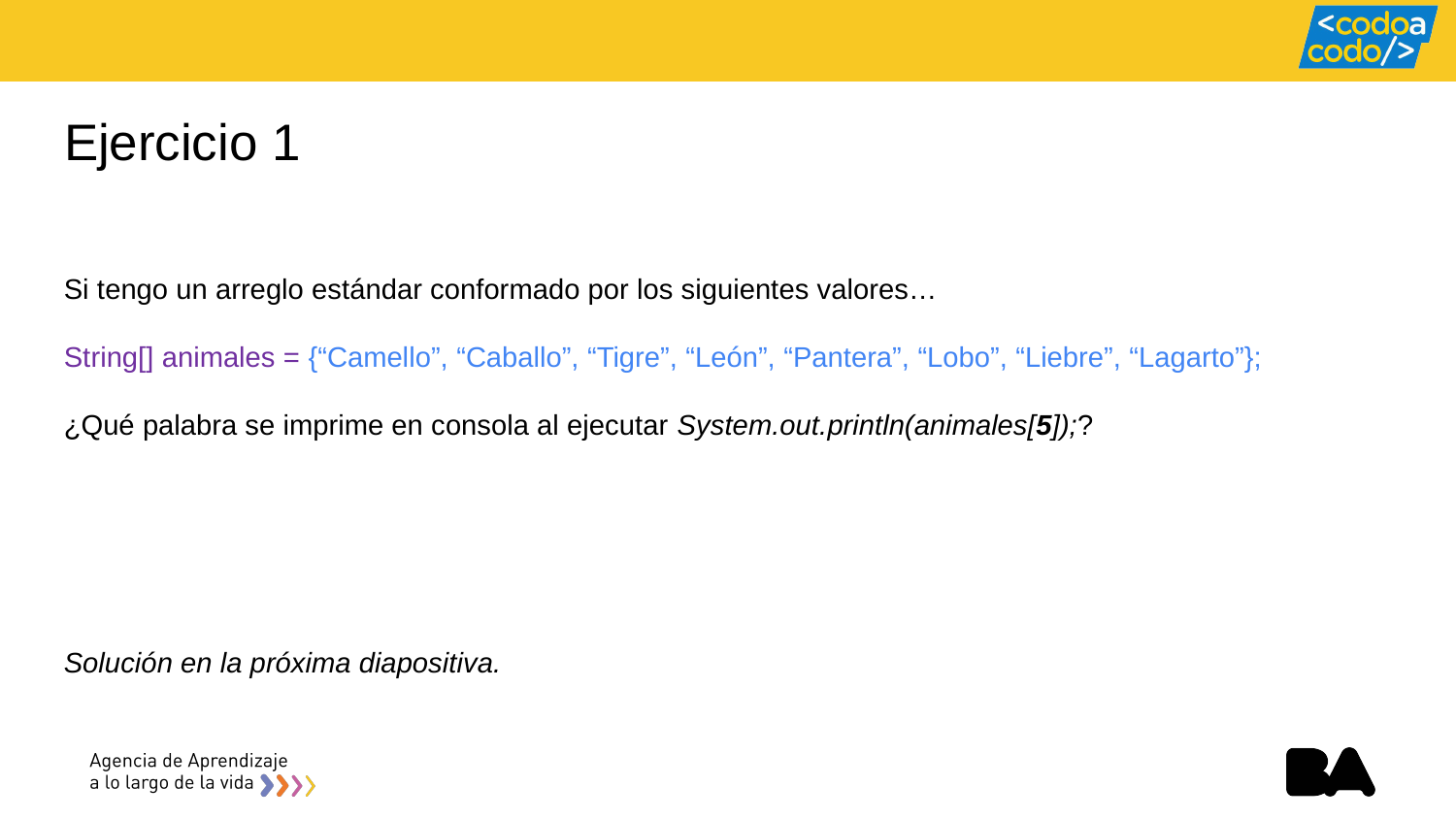

# Ejercicio 1
Si tengo un arreglo estándar conformado por los siguientes valores…

String[] animales = {“Camello”, “Caballo”, “Tigre”, “León”, “Pantera”, “Lobo”, “Liebre”, “Lagarto”};

¿Qué palabra se imprime en consola al ejecutar System.out.println(animales[5]);?

Solución en la próxima diapositiva.